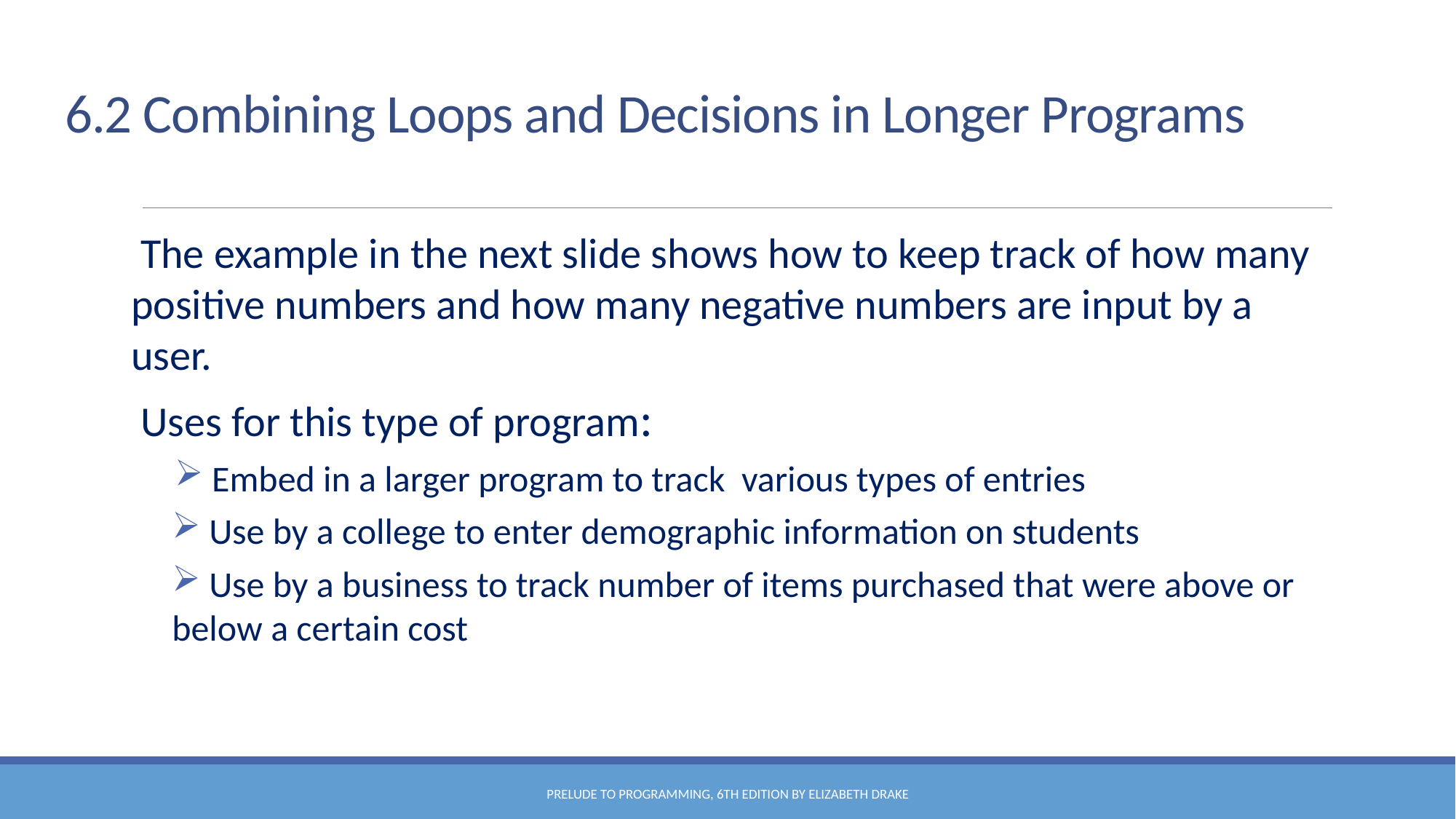

# 6.2 Combining Loops and Decisions in Longer Programs
The example in the next slide shows how to keep track of how many positive numbers and how many negative numbers are input by a user.
Uses for this type of program:
 Embed in a larger program to track  various types of entries
 Use by a college to enter demographic information on students
 Use by a business to track number of items purchased that were above or below a certain cost
Prelude to Programming, 6th edition by Elizabeth Drake